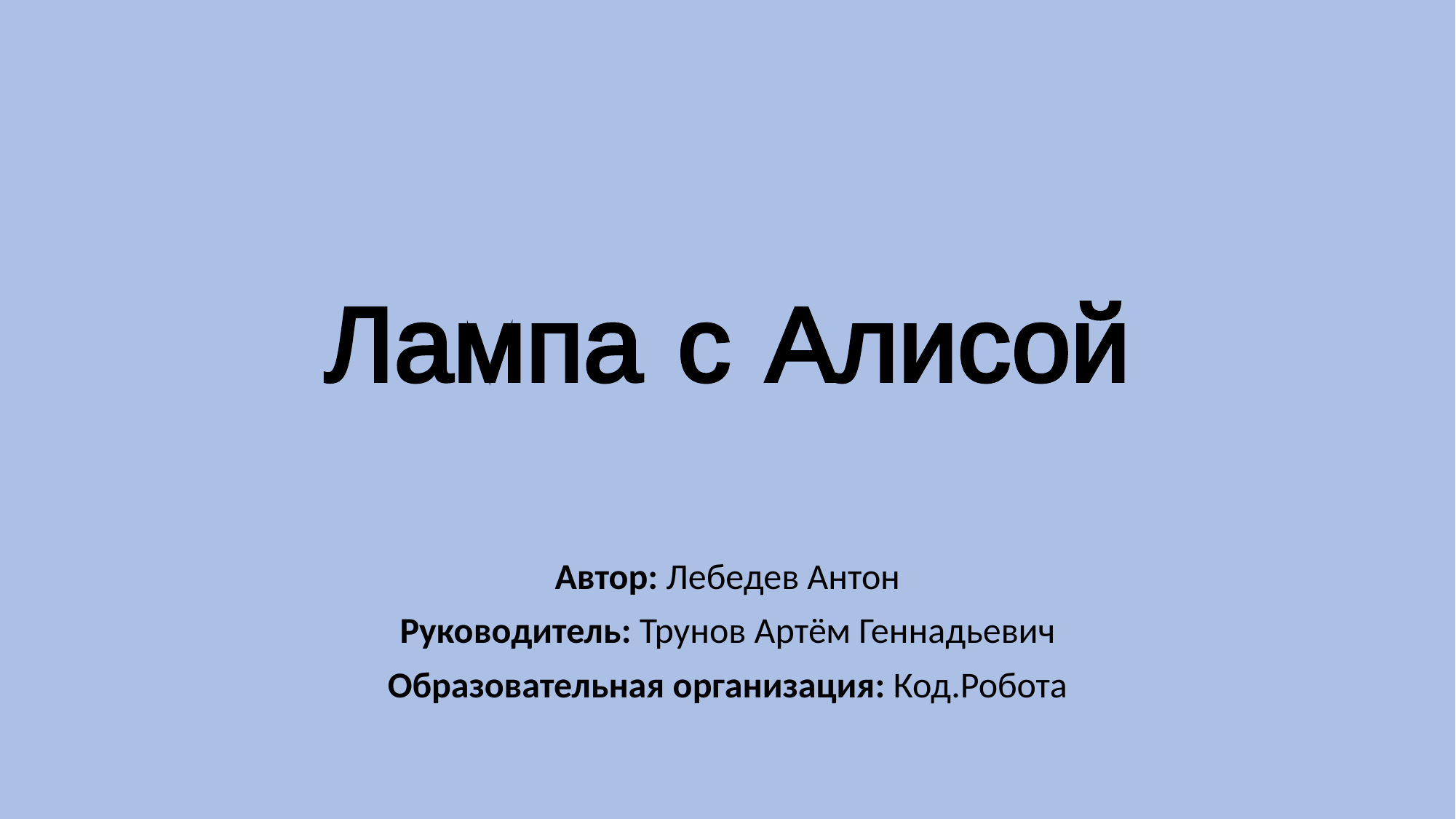

# Лампа с Алисой
Автор: Лебедев Антон
Руководитель: Трунов Артём Геннадьевич
Образовательная организация: Код.Робота